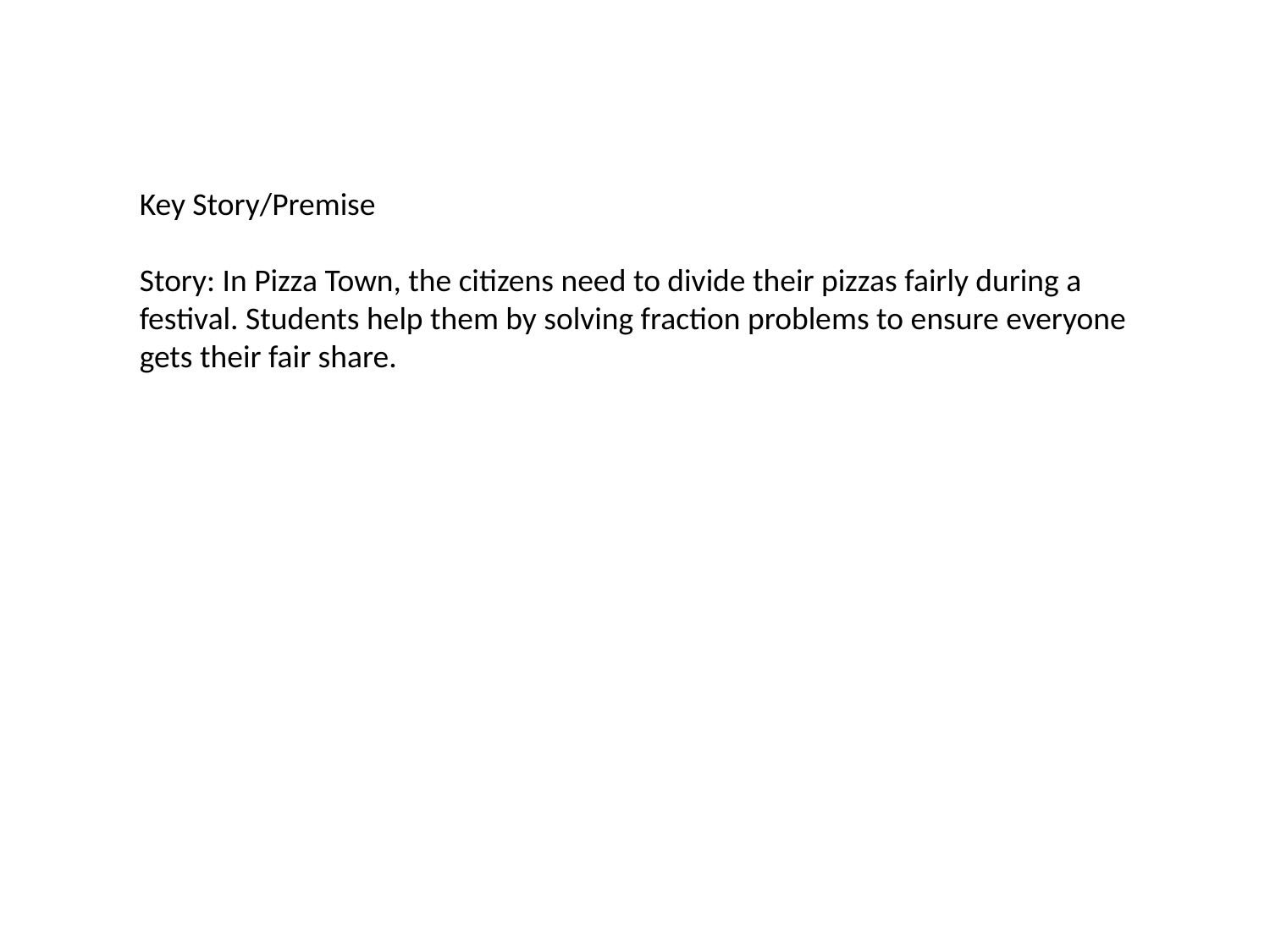

Key Story/Premise
Story: In Pizza Town, the citizens need to divide their pizzas fairly during a festival. Students help them by solving fraction problems to ensure everyone gets their fair share.